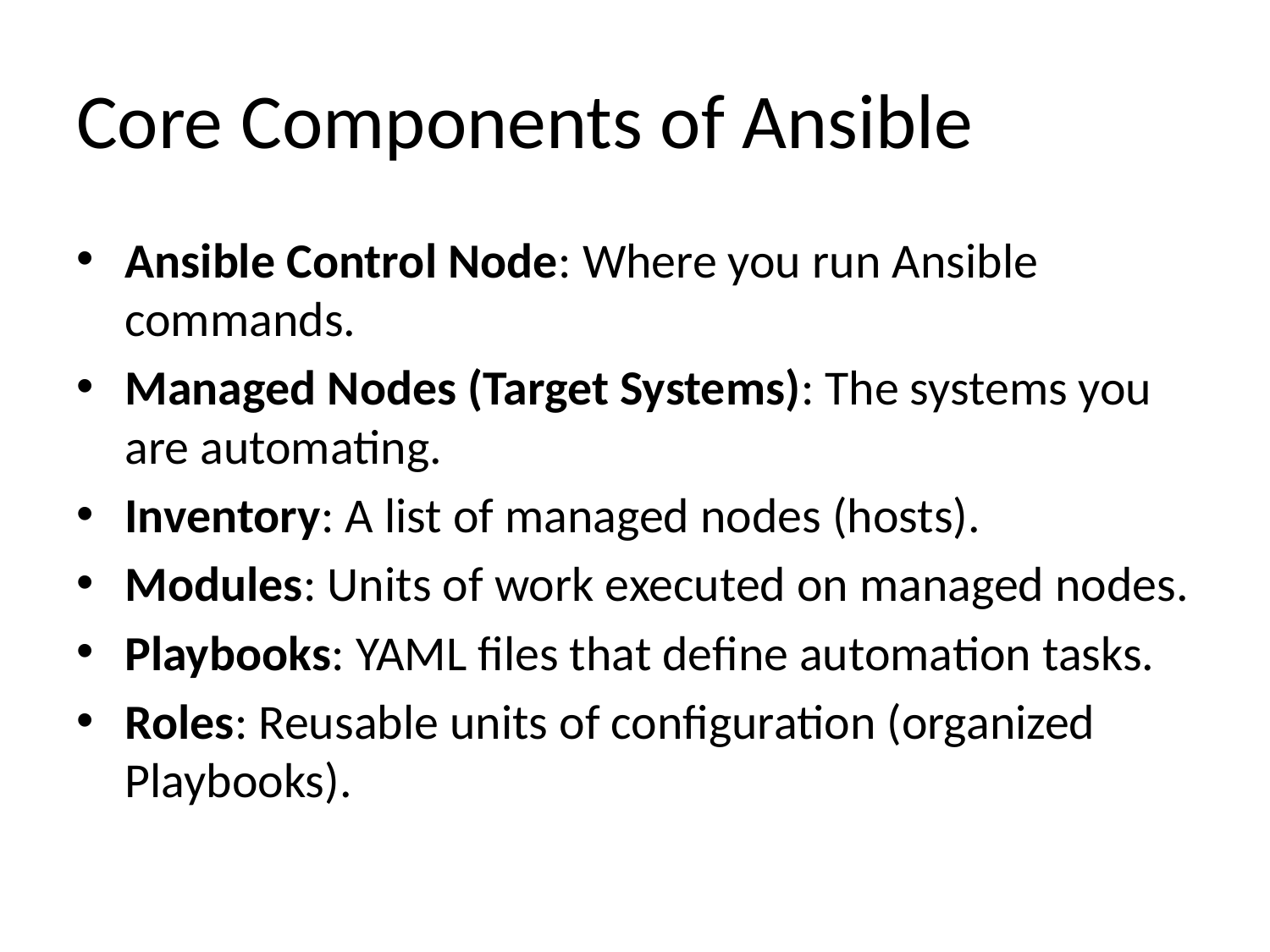

# Core Components of Ansible
Ansible Control Node: Where you run Ansible commands.
Managed Nodes (Target Systems): The systems you are automating.
Inventory: A list of managed nodes (hosts).
Modules: Units of work executed on managed nodes.
Playbooks: YAML files that define automation tasks.
Roles: Reusable units of configuration (organized Playbooks).